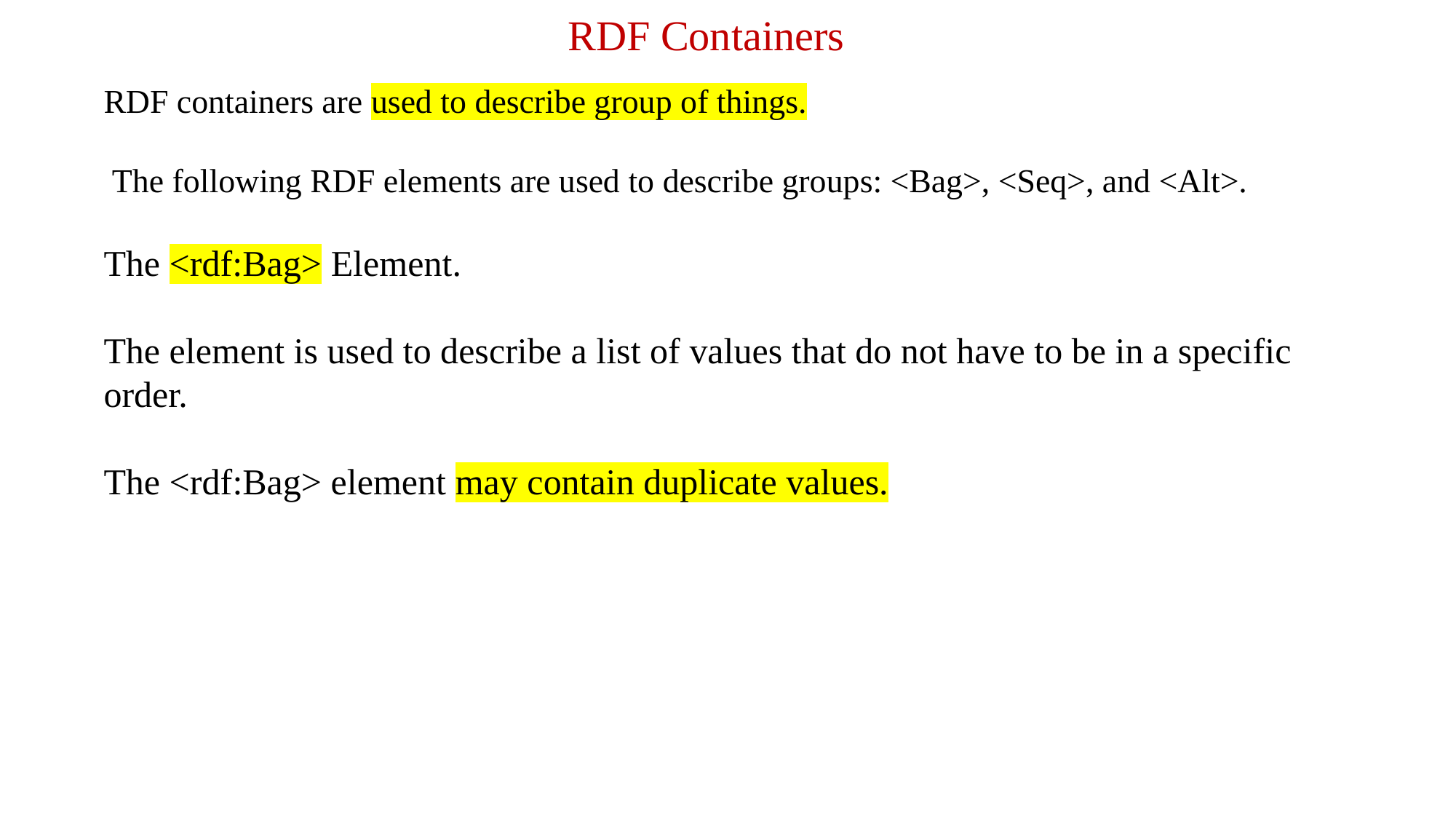

RDF Containers
RDF containers are used to describe group of things.

 The following RDF elements are used to describe groups: <Bag>, <Seq>, and <Alt>.

The <rdf:Bag> Element.

The element is used to describe a list of values that do not have to be in a specific order.

The <rdf:Bag> element may contain duplicate values.